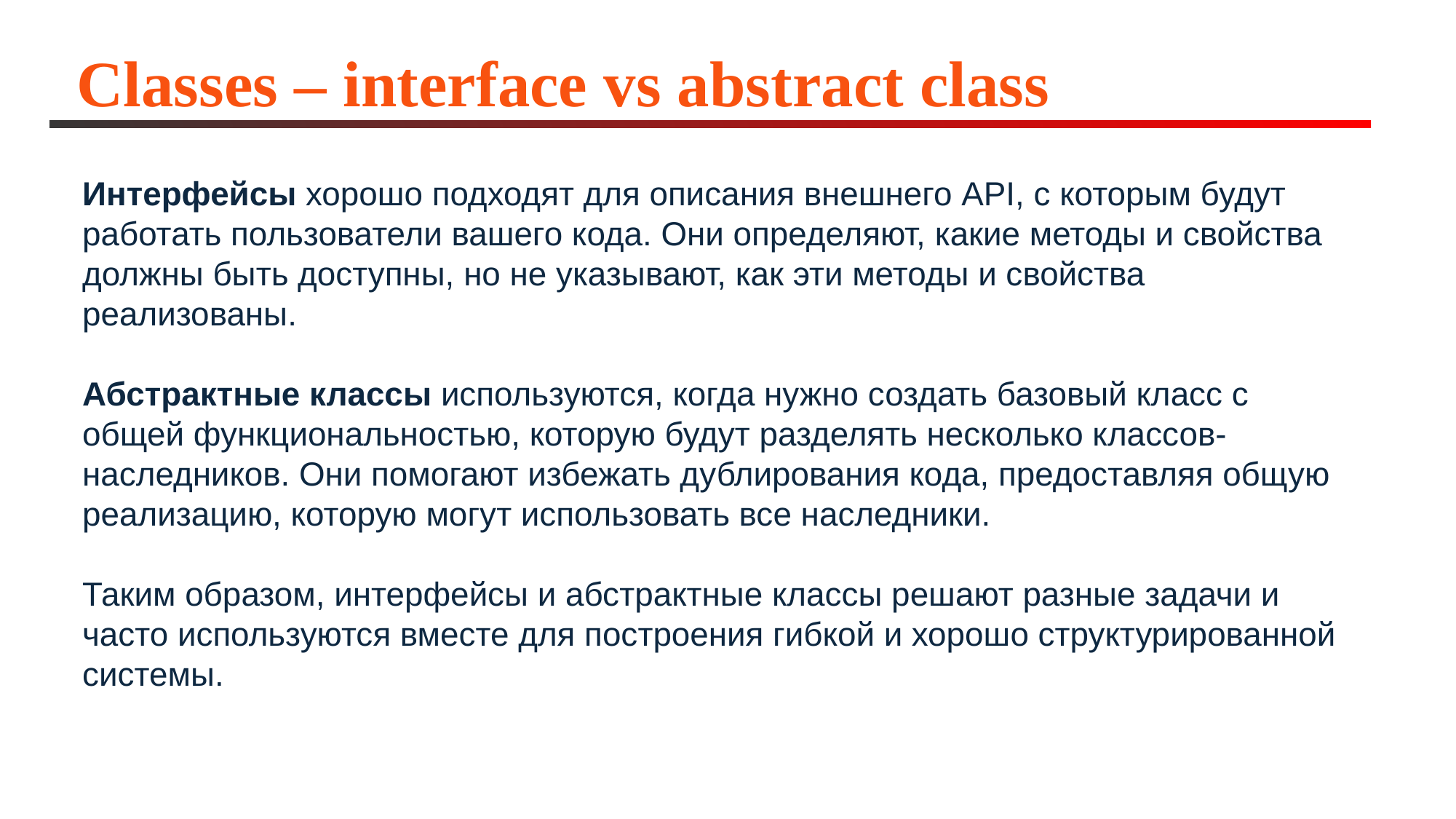

# Classes – interface vs abstract class

Интерфейсы хорошо подходят для описания внешнего API, с которым будут работать пользователи вашего кода. Они определяют, какие методы и свойства должны быть доступны, но не указывают, как эти методы и свойства реализованы.

Абстрактные классы используются, когда нужно создать базовый класс с общей функциональностью, которую будут разделять несколько классов-наследников. Они помогают избежать дублирования кода, предоставляя общую реализацию, которую могут использовать все наследники.

Таким образом, интерфейсы и абстрактные классы решают разные задачи и часто используются вместе для построения гибкой и хорошо структурированной системы.